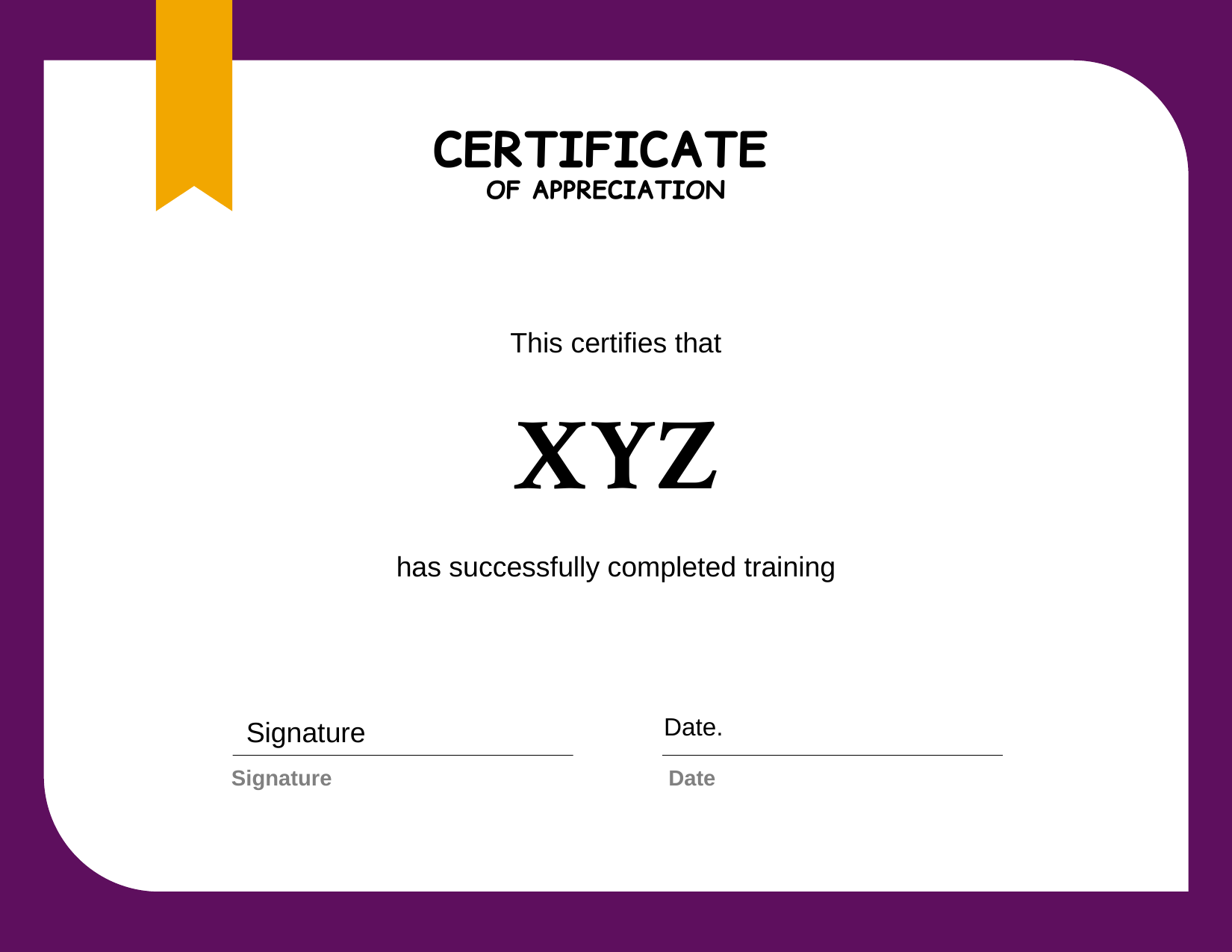

# CERTIFICATE OF Appreciation
This certifies that
XYZ
has successfully completed training
Signature
Date.
Signature
 Date